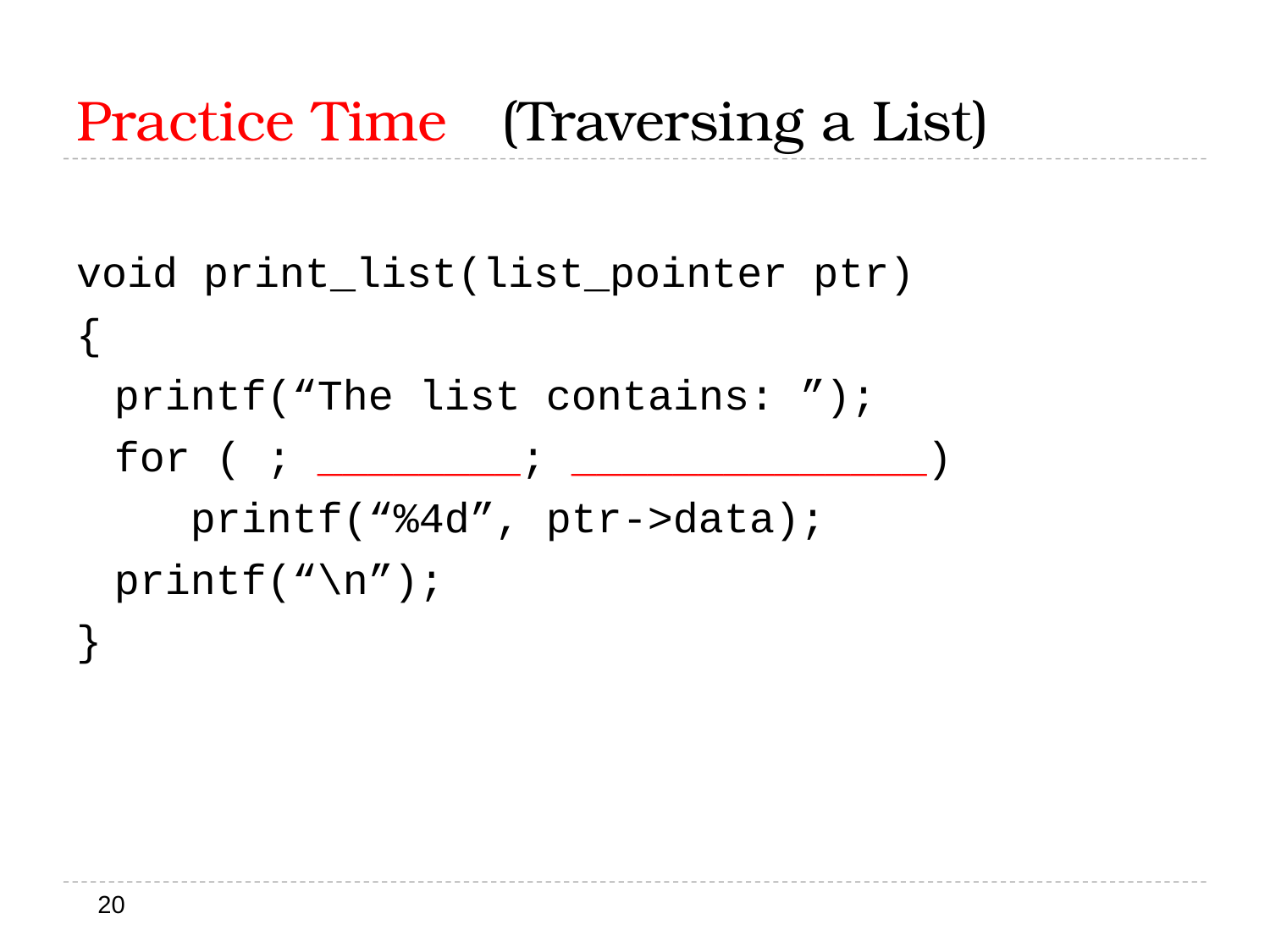

# Practice Time   (Traversing a List)
void print_list(list_pointer ptr)
{
	printf(“The list contains: ”);
	for ( ; ________; ______________)
	   printf(“%4d”, ptr->data);
	printf(“\n”);
}
20